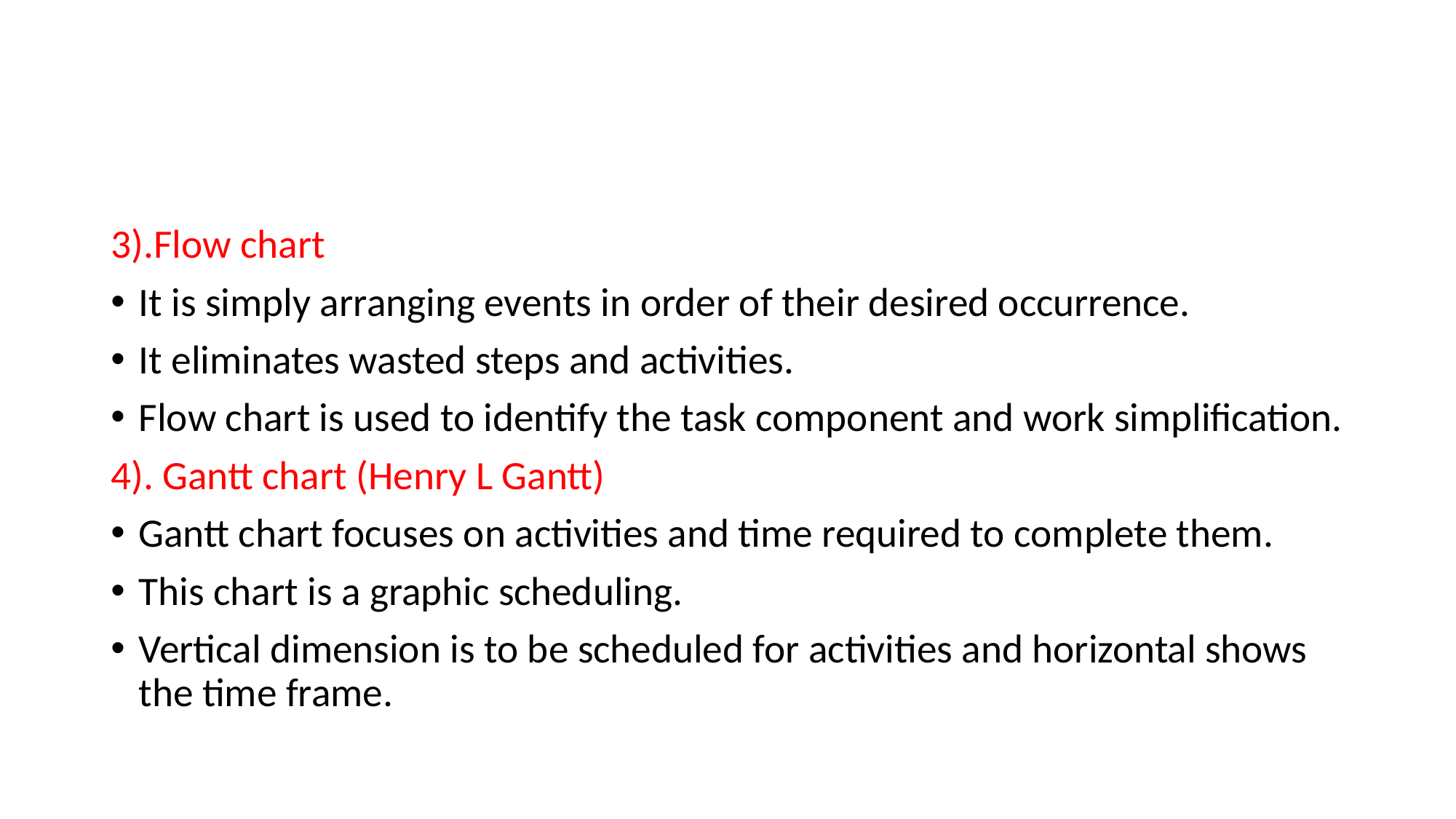

#
3).Flow chart
It is simply arranging events in order of their desired occurrence.
It eliminates wasted steps and activities.
Flow chart is used to identify the task component and work simplification.
4). Gantt chart (Henry L Gantt)
Gantt chart focuses on activities and time required to complete them.
This chart is a graphic scheduling.
Vertical dimension is to be scheduled for activities and horizontal shows the time frame.